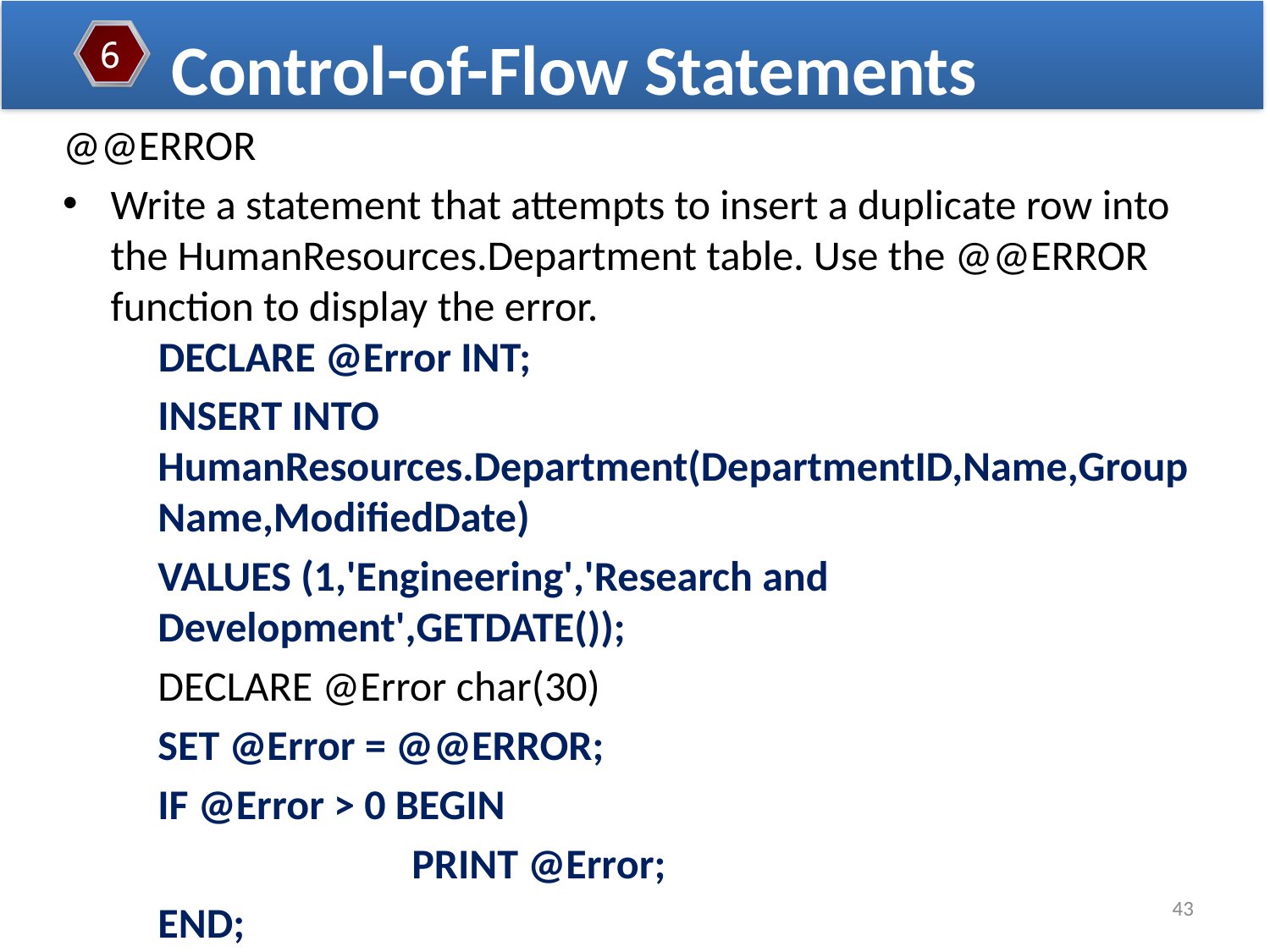

Control-of-Flow Statements

6
@@ERROR
Write a statement that attempts to insert a duplicate row into the HumanResources.Department table. Use the @@ERROR function to display the error.
     DECLARE @Error INT;
INSERT INTO HumanResources.Department(DepartmentID,Name,GroupName,ModifiedDate)
VALUES (1,'Engineering','Research and Development',GETDATE());
DECLARE @Error char(30)
SET @Error = @@ERROR;
IF @Error > 0 BEGIN
		PRINT @Error;
END;
43